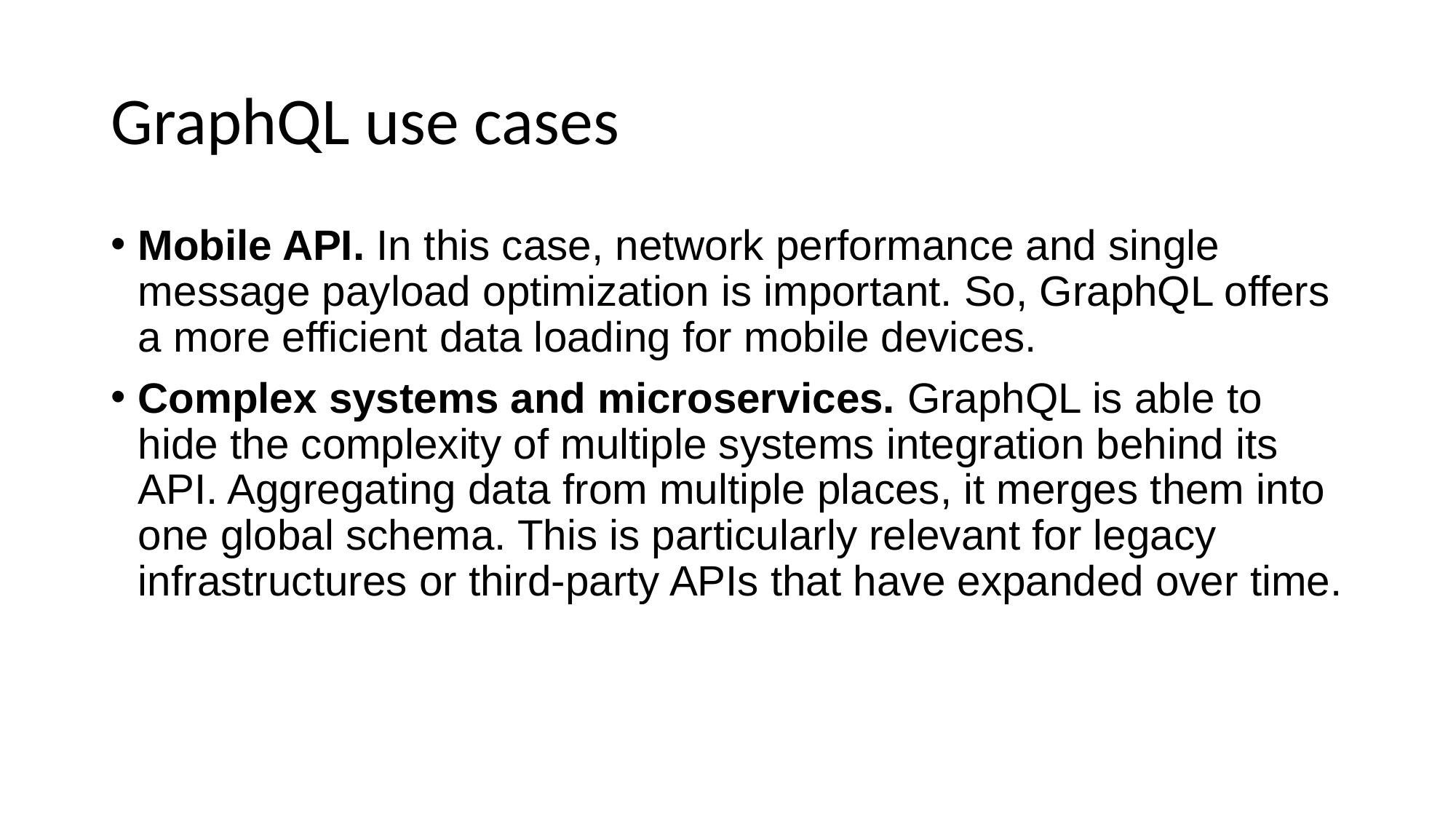

# GraphQL use cases
Mobile API. In this case, network performance and single message payload optimization is important. So, GraphQL offers a more efficient data loading for mobile devices.
Complex systems and microservices. GraphQL is able to hide the complexity of multiple systems integration behind its API. Aggregating data from multiple places, it merges them into one global schema. This is particularly relevant for legacy infrastructures or third-party APIs that have expanded over time.